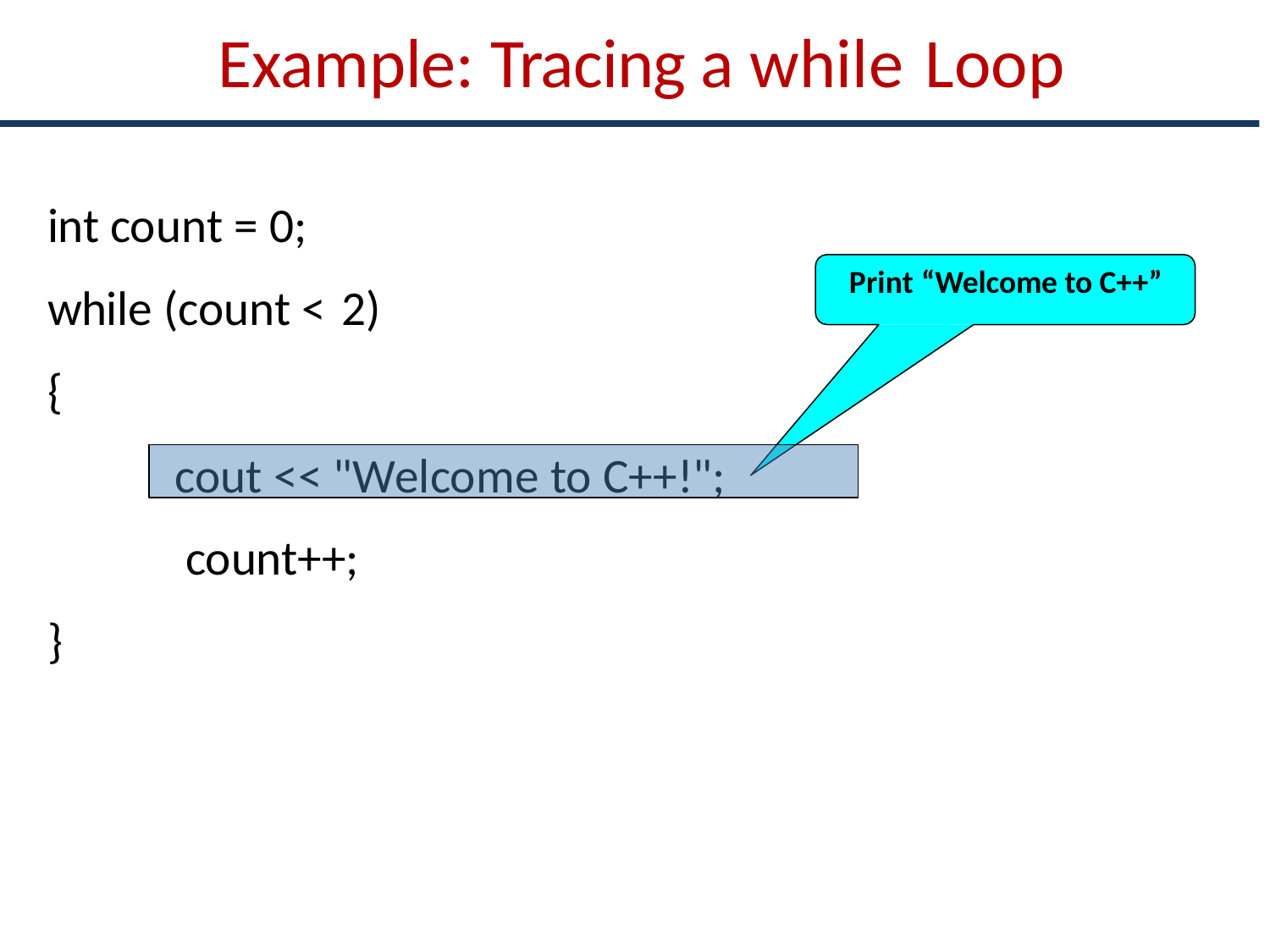

# Example: Tracing a while Loop

int count = 0;  while (count < 2)
{
cout << "Welcome to C++!";  count++;
}

Print “Welcome to C++”